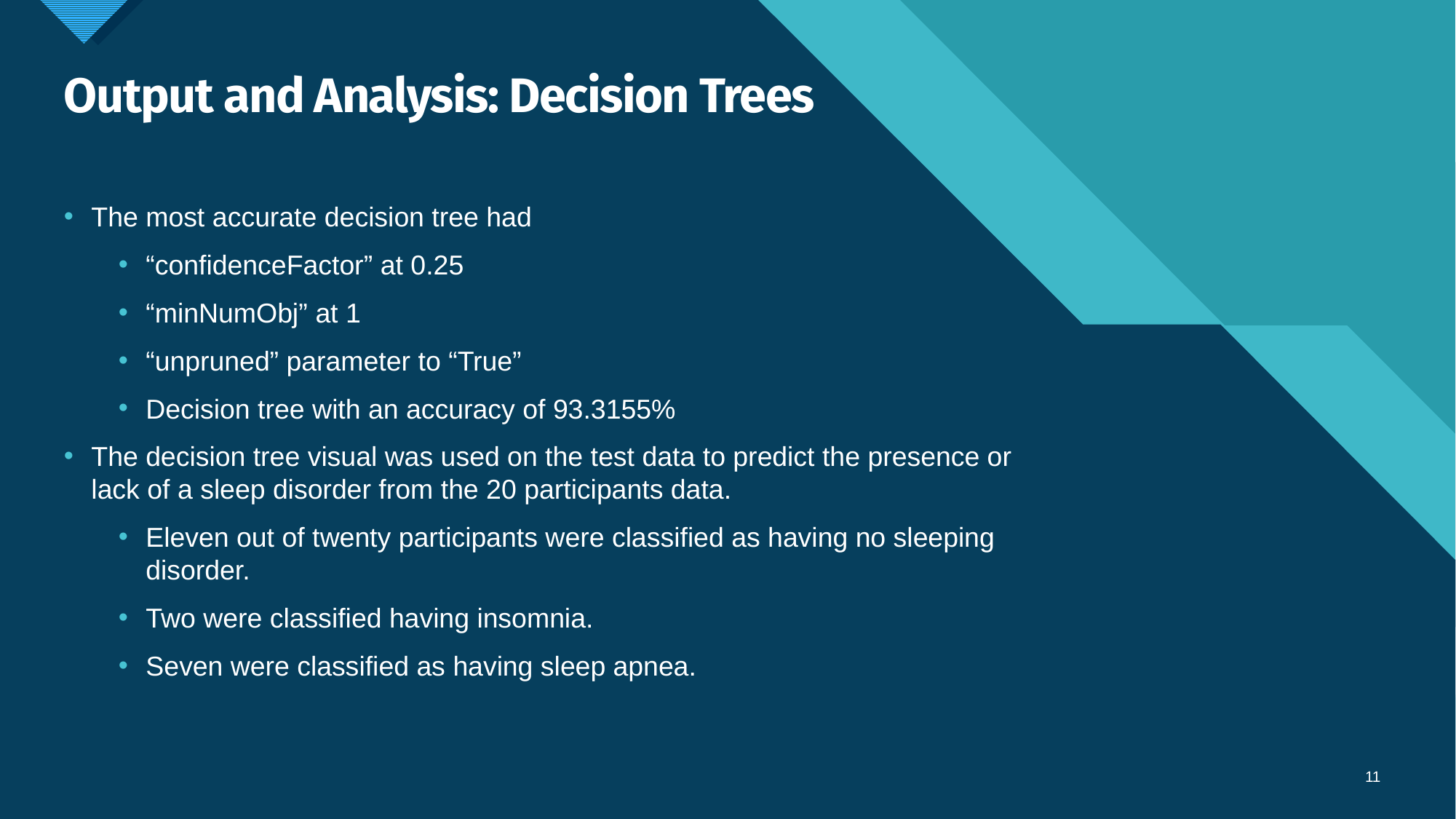

# Output and Analysis: Decision Trees
The most accurate decision tree had
“confidenceFactor” at 0.25
“minNumObj” at 1
“unpruned” parameter to “True”
Decision tree with an accuracy of 93.3155%
The decision tree visual was used on the test data to predict the presence or lack of a sleep disorder from the 20 participants data.
Eleven out of twenty participants were classified as having no sleeping disorder.
Two were classified having insomnia.
Seven were classified as having sleep apnea.

11